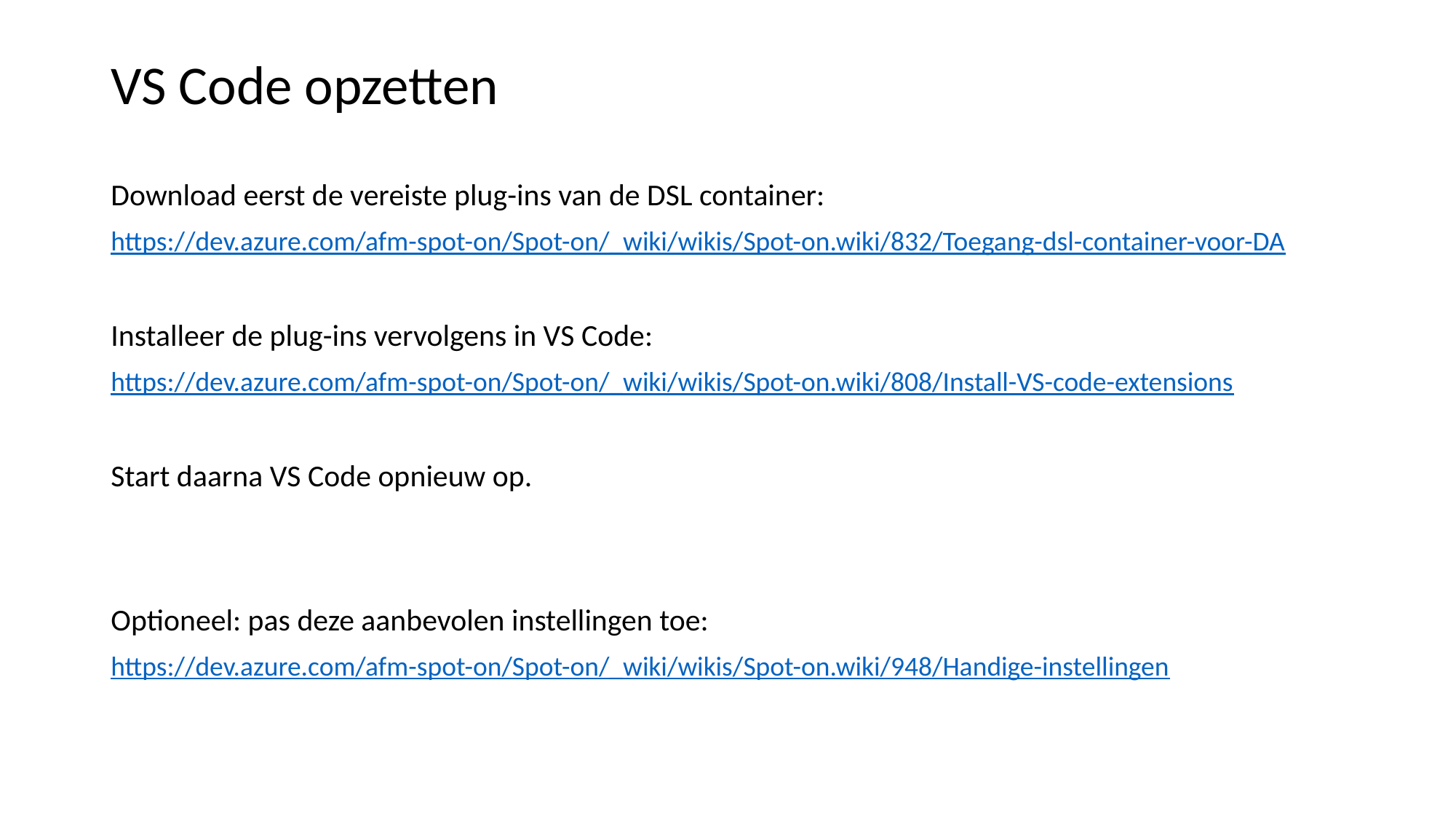

# VS Code opzetten
Download eerst de vereiste plug-ins van de DSL container:
https://dev.azure.com/afm-spot-on/Spot-on/_wiki/wikis/Spot-on.wiki/832/Toegang-dsl-container-voor-DA

Installeer de plug-ins vervolgens in VS Code:
https://dev.azure.com/afm-spot-on/Spot-on/_wiki/wikis/Spot-on.wiki/808/Install-VS-code-extensions

Start daarna VS Code opnieuw op.

Optioneel: pas deze aanbevolen instellingen toe:
https://dev.azure.com/afm-spot-on/Spot-on/_wiki/wikis/Spot-on.wiki/948/Handige-instellingen